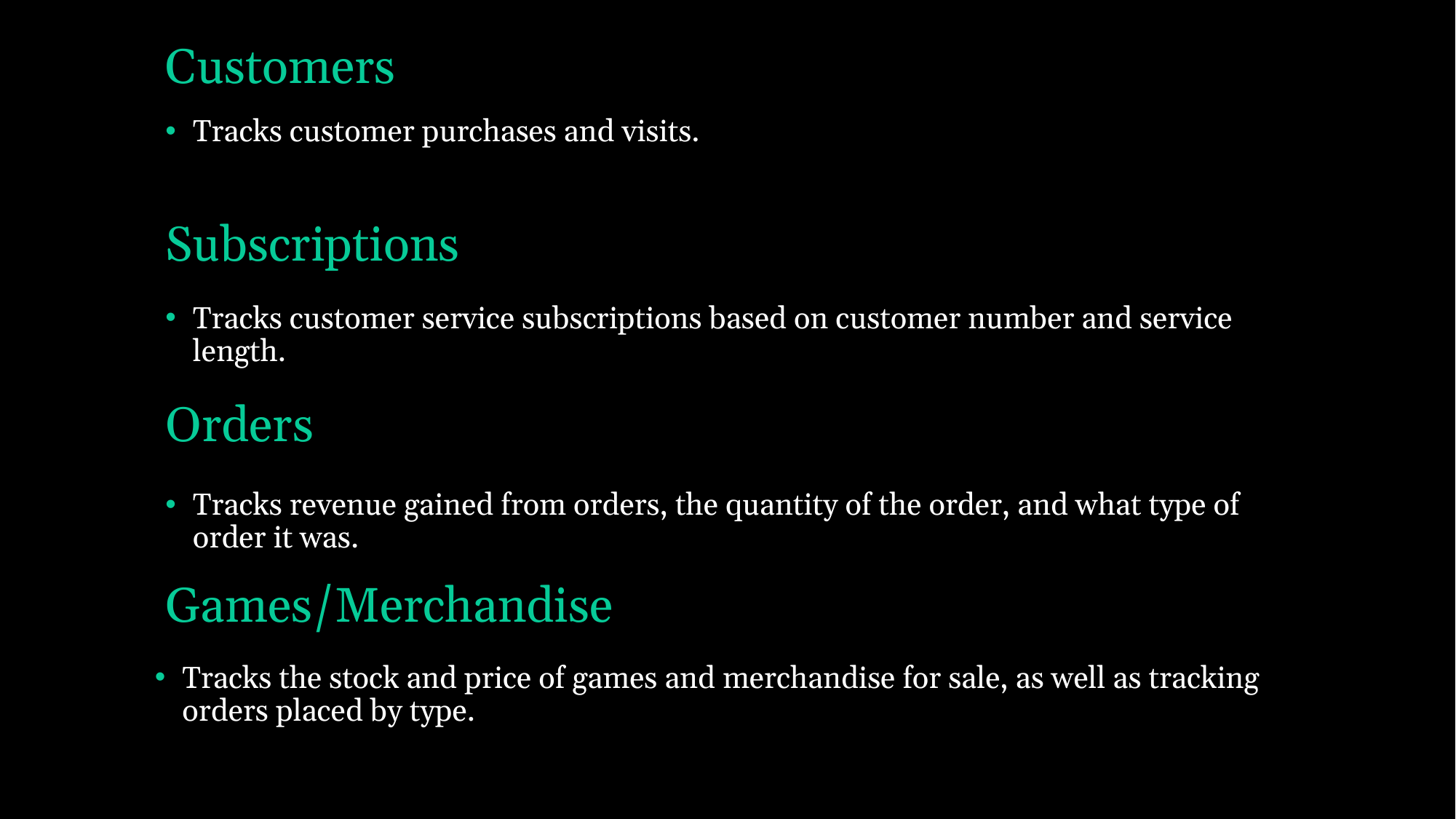

# Customers
Tracks customer purchases and visits.
Subscriptions
Tracks customer service subscriptions based on customer number and service length.
Orders
Tracks revenue gained from orders, the quantity of the order, and what type of order it was.
Games/Merchandise
Tracks the stock and price of games and merchandise for sale, as well as tracking orders placed by type.